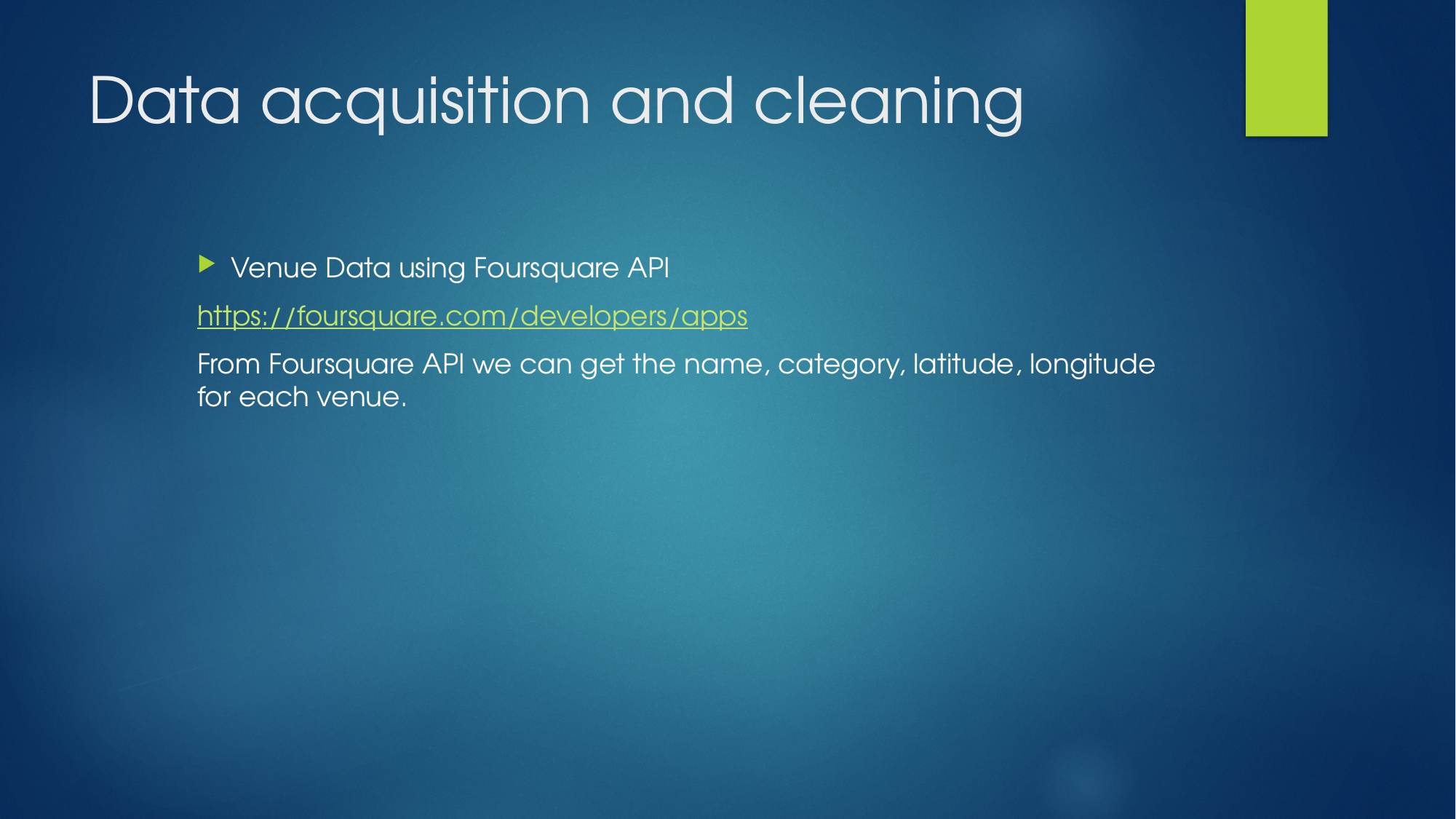

# Data acquisition and cleaning
Venue Data using Foursquare API
https://foursquare.com/developers/apps
From Foursquare API we can get the name, category, latitude, longitude for each venue.